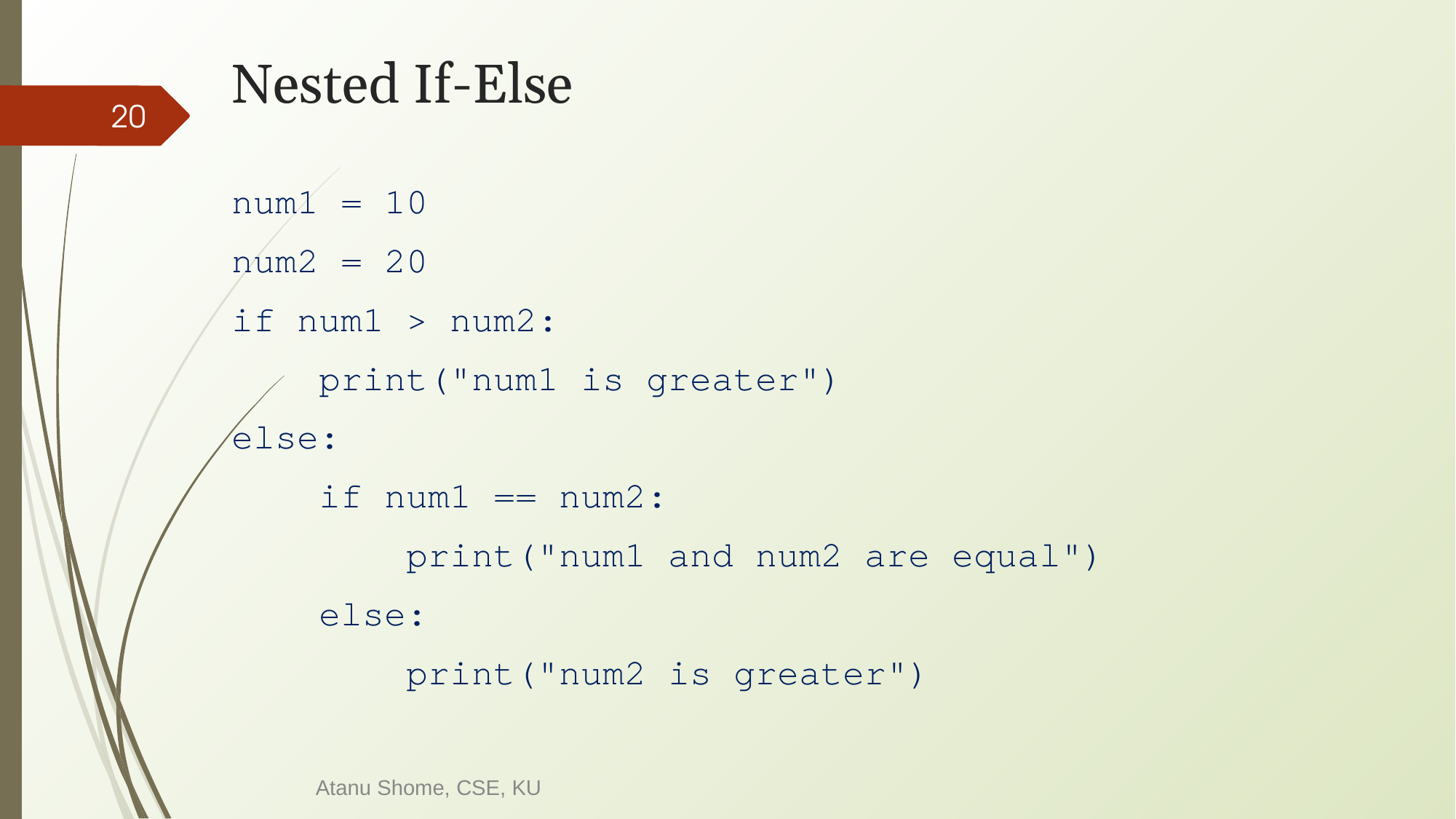

# Nested If-Else
20
num1 = 10
num2 = 20
if num1 > num2:
    print("num1 is greater")
else:
    if num1 == num2:
        print("num1 and num2 are equal")
    else:
        print("num2 is greater")

Atanu Shome, CSE, KU